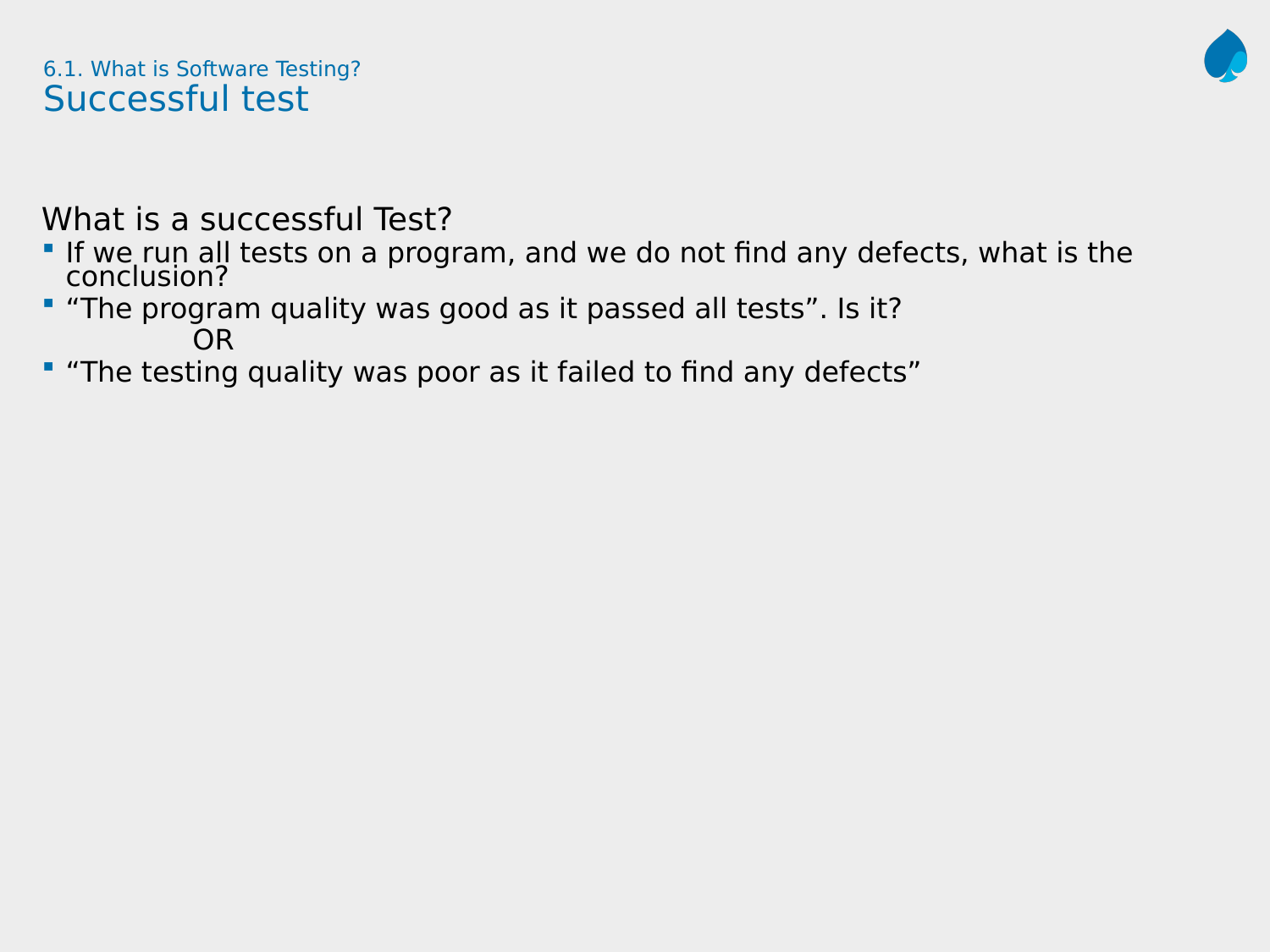

# 6.1. What is Software Testing? Successful test
What is a successful Test?
If we run all tests on a program, and we do not find any defects, what is the conclusion?
“The program quality was good as it passed all tests”. Is it?
	OR
“The testing quality was poor as it failed to find any defects”